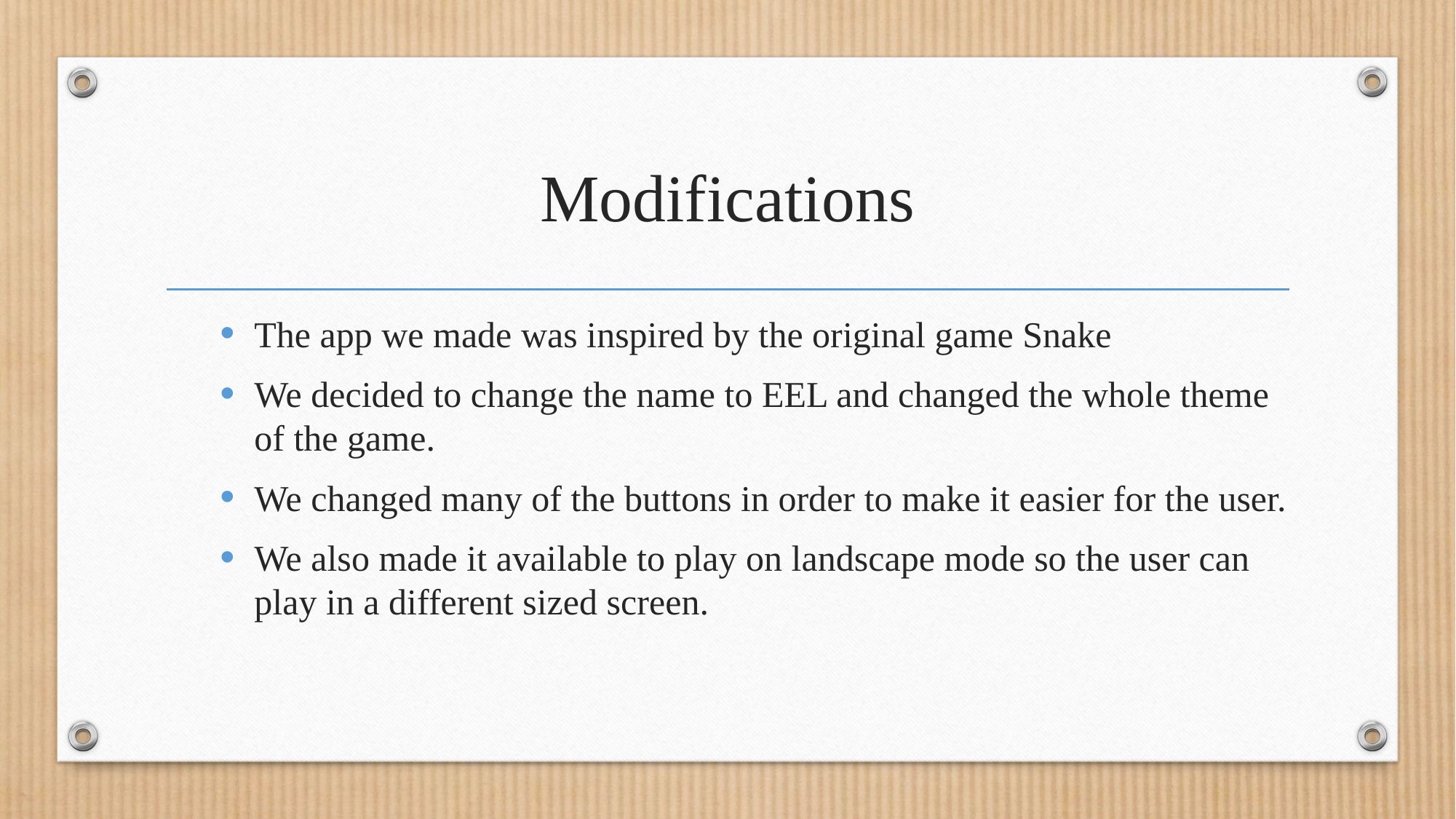

# Modifications
The app we made was inspired by the original game Snake
We decided to change the name to EEL and changed the whole theme of the game.
We changed many of the buttons in order to make it easier for the user.
We also made it available to play on landscape mode so the user can play in a different sized screen.